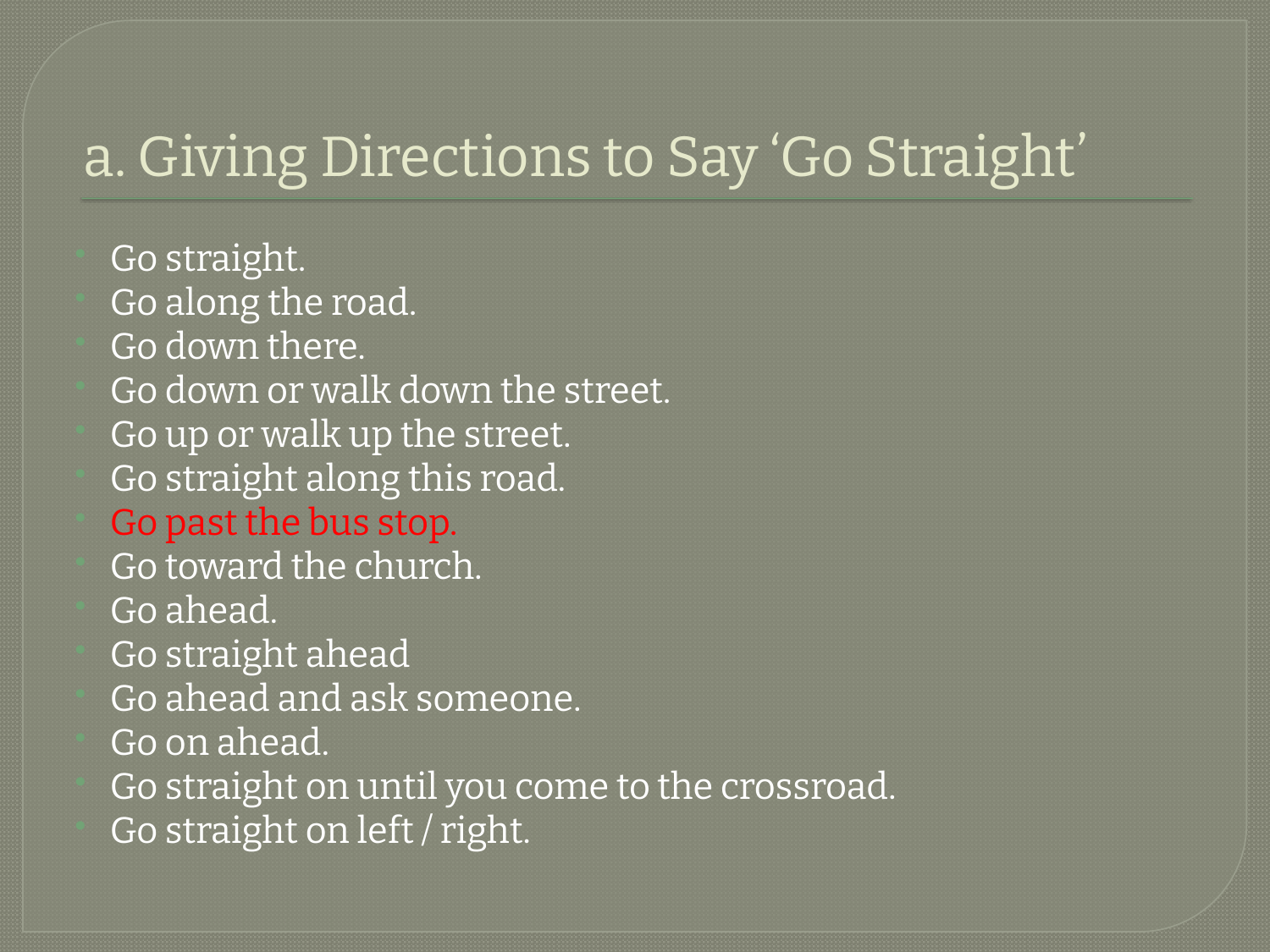

# a. Giving Directions to Say ‘Go Straight’
Go straight.
Go along the road.
Go down there.
Go down or walk down the street.
Go up or walk up the street.
Go straight along this road.
Go past the bus stop.
Go toward the church.
Go ahead.
Go straight ahead
Go ahead and ask someone.
Go on ahead.
Go straight on until you come to the crossroad.
Go straight on left / right.